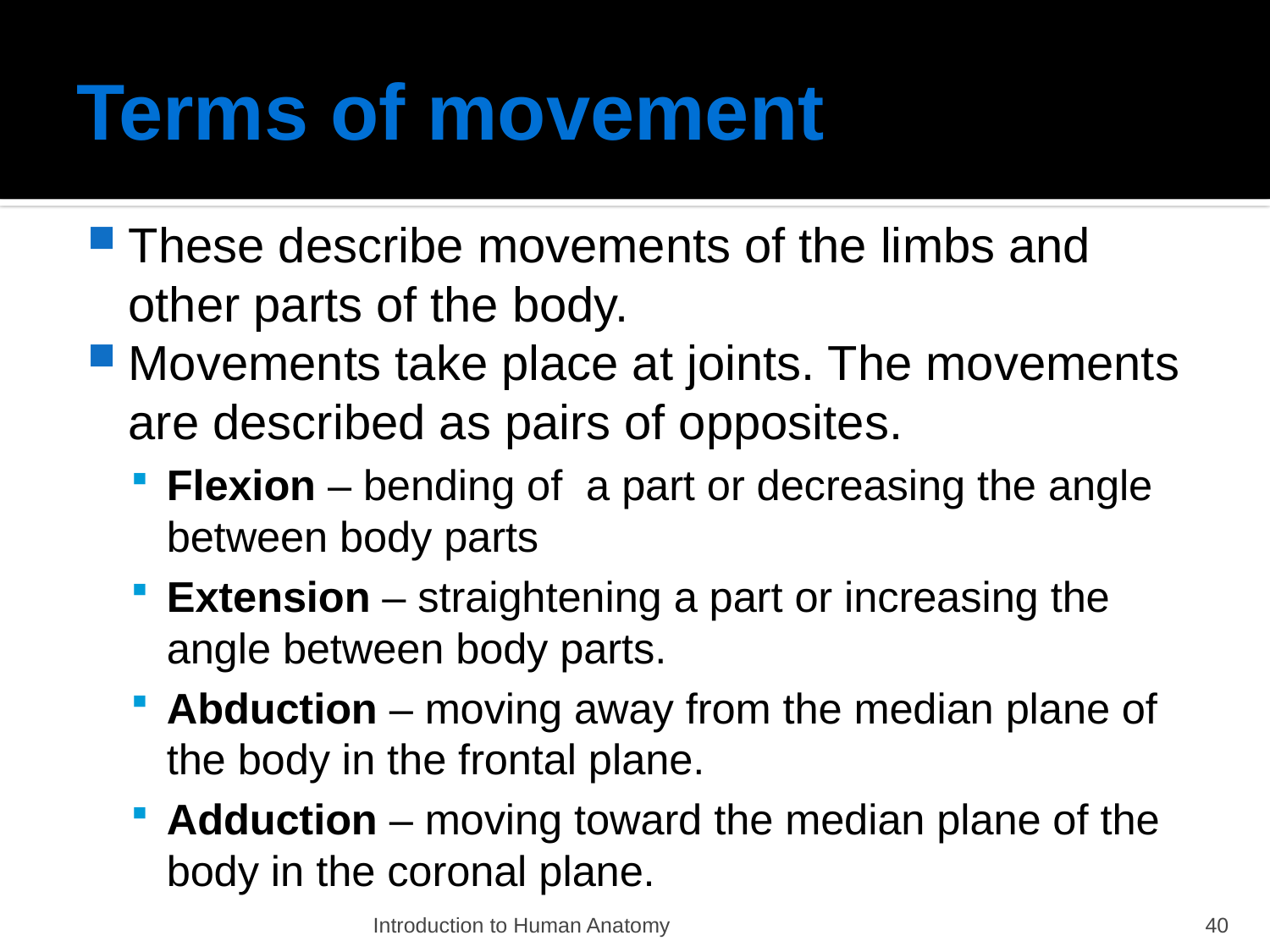

# Terms of movement
These describe movements of the limbs and other parts of the body.
Movements take place at joints. The movements are described as pairs of opposites.
Flexion – bending of  a part or decreasing the angle between body parts
Extension – straightening a part or increasing the angle between body parts.
Abduction – moving away from the median plane of the body in the frontal plane.
Adduction – moving toward the median plane of the body in the coronal plane.
Introduction to Human Anatomy
40